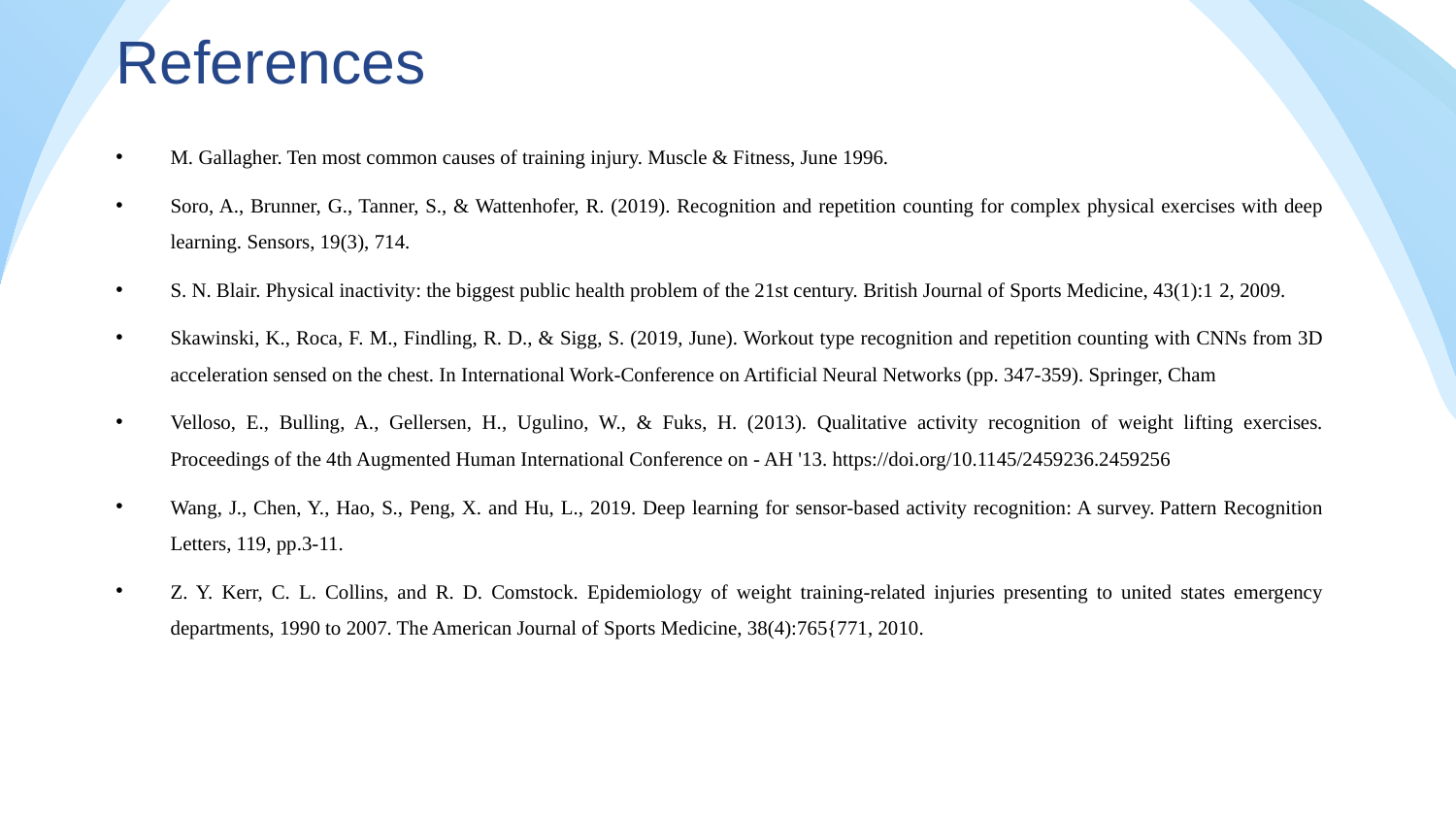

# References
M. Gallagher. Ten most common causes of training injury. Muscle & Fitness, June 1996.
Soro, A., Brunner, G., Tanner, S., & Wattenhofer, R. (2019). Recognition and repetition counting for complex physical exercises with deep learning. Sensors, 19(3), 714.
S. N. Blair. Physical inactivity: the biggest public health problem of the 21st century. British Journal of Sports Medicine, 43(1):1 2, 2009.
Skawinski, K., Roca, F. M., Findling, R. D., & Sigg, S. (2019, June). Workout type recognition and repetition counting with CNNs from 3D acceleration sensed on the chest. In International Work-Conference on Artificial Neural Networks (pp. 347-359). Springer, Cham
Velloso, E., Bulling, A., Gellersen, H., Ugulino, W., & Fuks, H. (2013). Qualitative activity recognition of weight lifting exercises. Proceedings of the 4th Augmented Human International Conference on - AH '13. https://doi.org/10.1145/2459236.2459256
Wang, J., Chen, Y., Hao, S., Peng, X. and Hu, L., 2019. Deep learning for sensor-based activity recognition: A survey. Pattern Recognition Letters, 119, pp.3-11.
Z. Y. Kerr, C. L. Collins, and R. D. Comstock. Epidemiology of weight training-related injuries presenting to united states emergency departments, 1990 to 2007. The American Journal of Sports Medicine, 38(4):765{771, 2010.